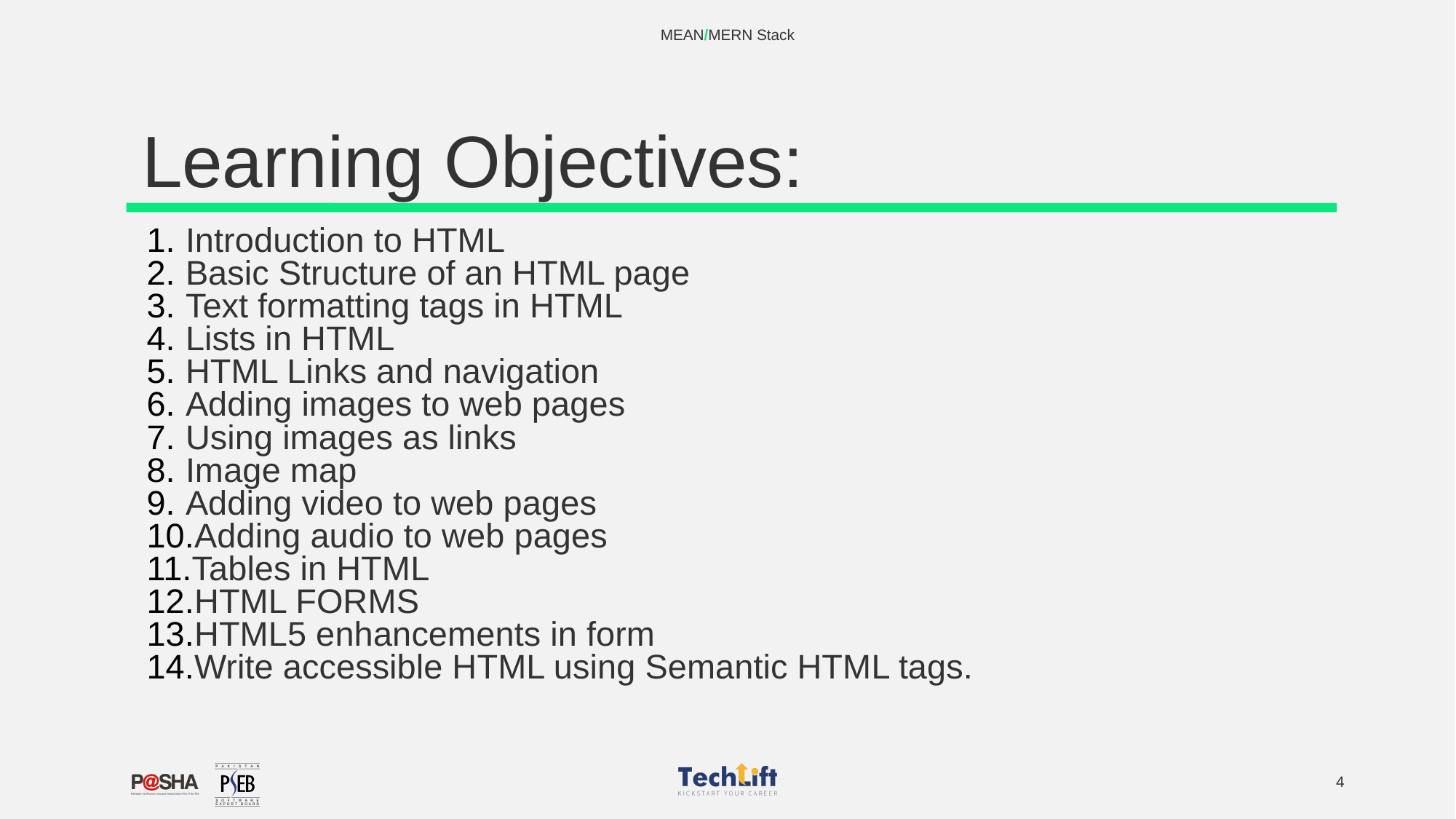

MEAN/MERN Stack
# Learning Objectives:
Introduction to HTML
Basic Structure of an HTML page
Text formatting tags in HTML
Lists in HTML
HTML Links and navigation
Adding images to web pages
Using images as links
Image map
Adding video to web pages
Adding audio to web pages
Tables in HTML
HTML FORMS
HTML5 enhancements in form
Write accessible HTML using Semantic HTML tags.
4